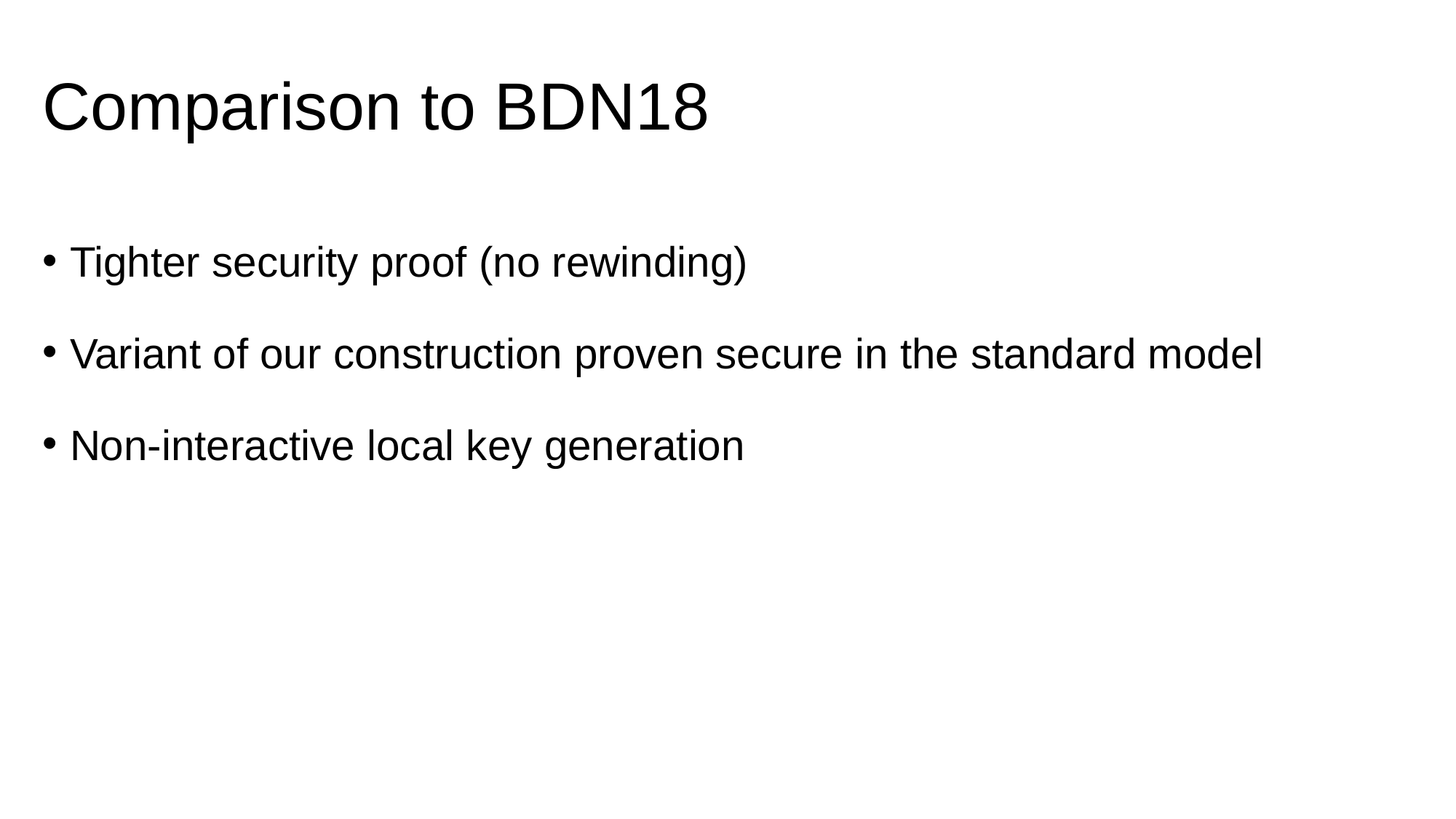

# Comparison to BDN18
Tighter security proof (no rewinding)
Variant of our construction proven secure in the standard model
Non-interactive local key generation